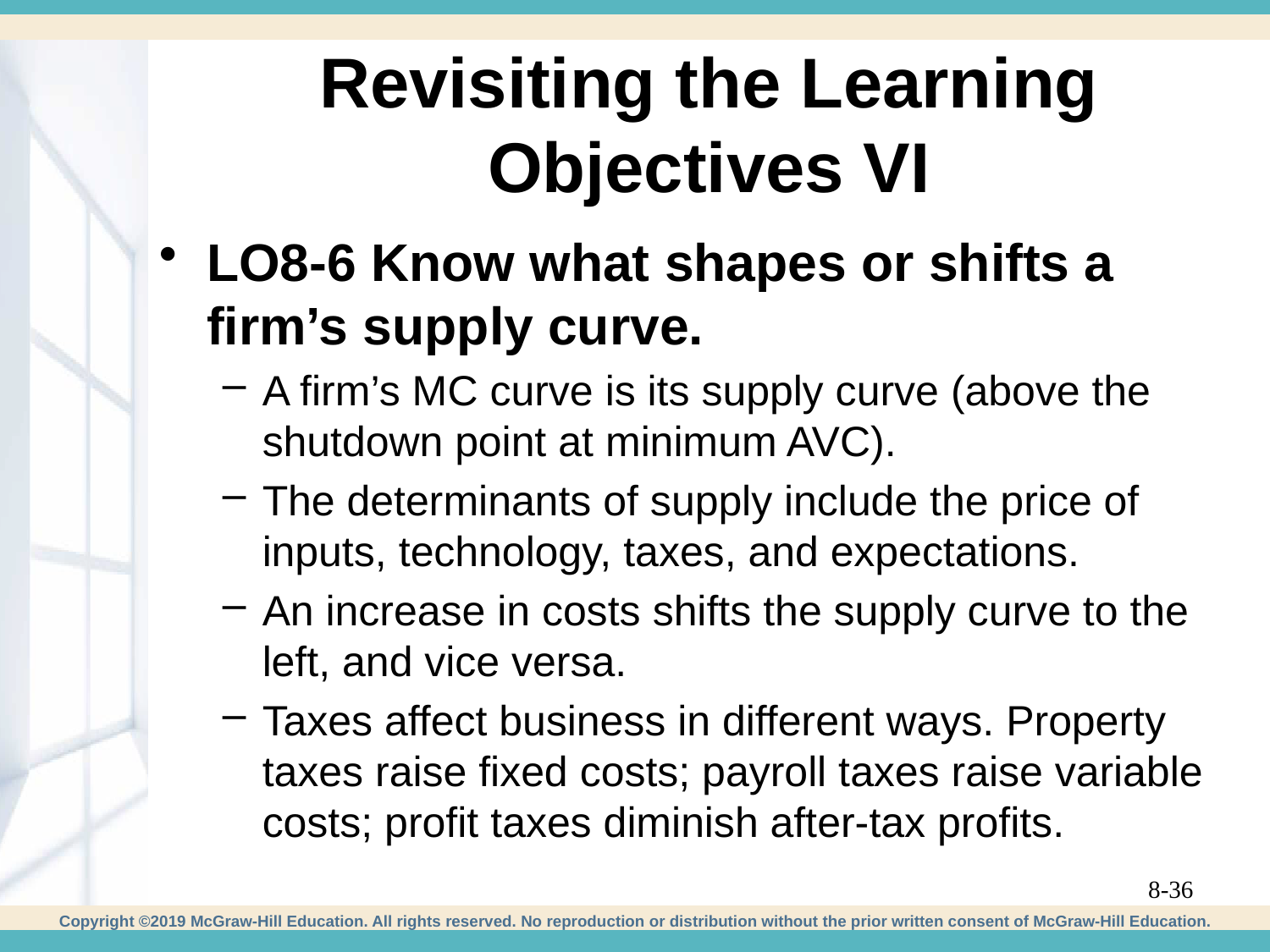

# Revisiting the Learning Objectives VI
LO8-6 Know what shapes or shifts a firm’s supply curve.
A firm’s MC curve is its supply curve (above the shutdown point at minimum AVC).
The determinants of supply include the price of inputs, technology, taxes, and expectations.
An increase in costs shifts the supply curve to the left, and vice versa.
Taxes affect business in different ways. Property taxes raise fixed costs; payroll taxes raise variable costs; profit taxes diminish after-tax profits.
8-36